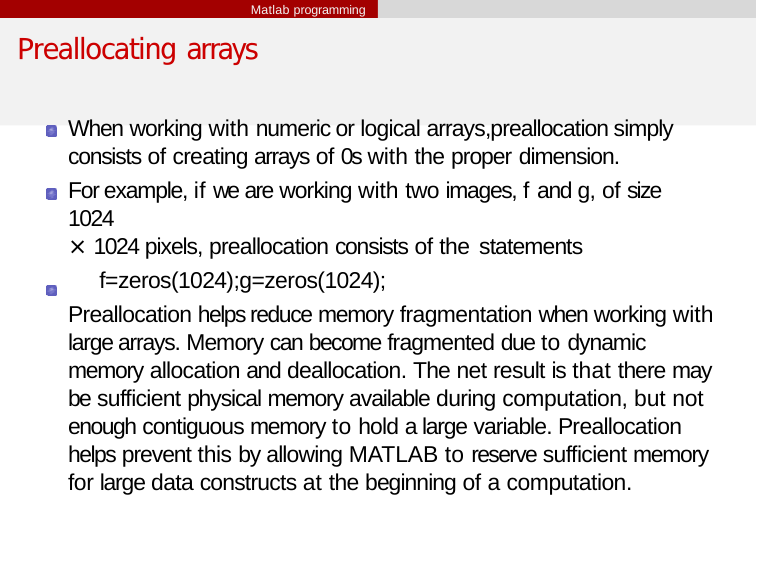

Matlab programming

# Preallocating arrays
When working with numeric or logical arrays,preallocation simply  consists of creating arrays of 0s with the proper dimension.
For example, if we are working with two images, f and g, of size 1024
× 1024 pixels, preallocation consists of the statements
f=zeros(1024);g=zeros(1024);
Preallocation helps reduce memory fragmentation when working with  large arrays. Memory can become fragmented due to dynamic  memory allocation and deallocation. The net result is that there may  be sufficient physical memory available during computation, but not  enough contiguous memory to hold a large variable. Preallocation  helps prevent this by allowing MATLAB to reserve sufficient memory  for large data constructs at the beginning of a computation.